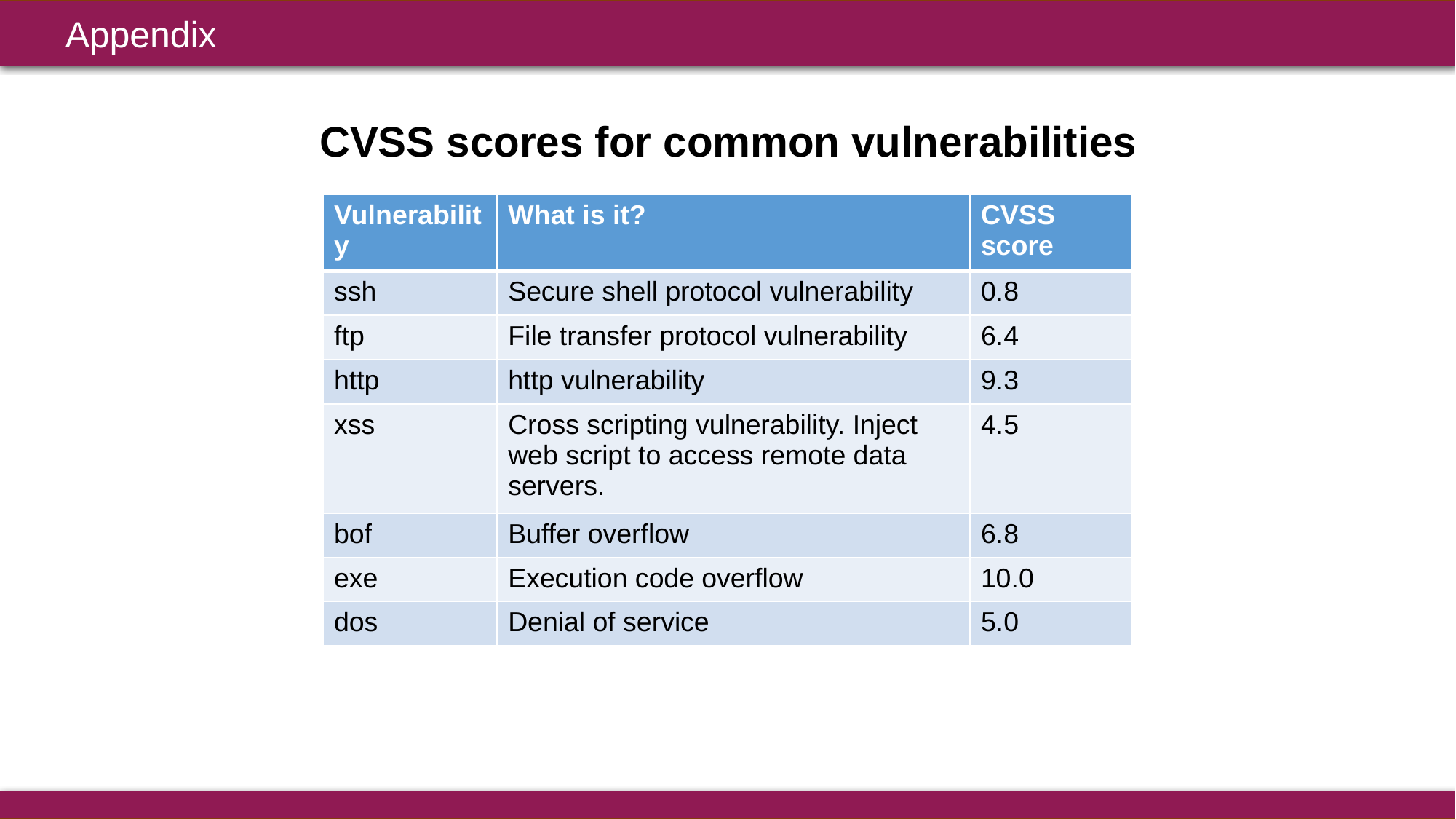

Appendix

CVSS scores for common vulnerabilities
| Vulnerability | What is it? | CVSS score |
| --- | --- | --- |
| ssh | Secure shell protocol vulnerability | 0.8 |
| ftp | File transfer protocol vulnerability | 6.4 |
| http | http vulnerability | 9.3 |
| xss | Cross scripting vulnerability. Inject web script to access remote data servers. | 4.5 |
| bof | Buffer overflow | 6.8 |
| exe | Execution code overflow | 10.0 |
| dos | Denial of service | 5.0 |